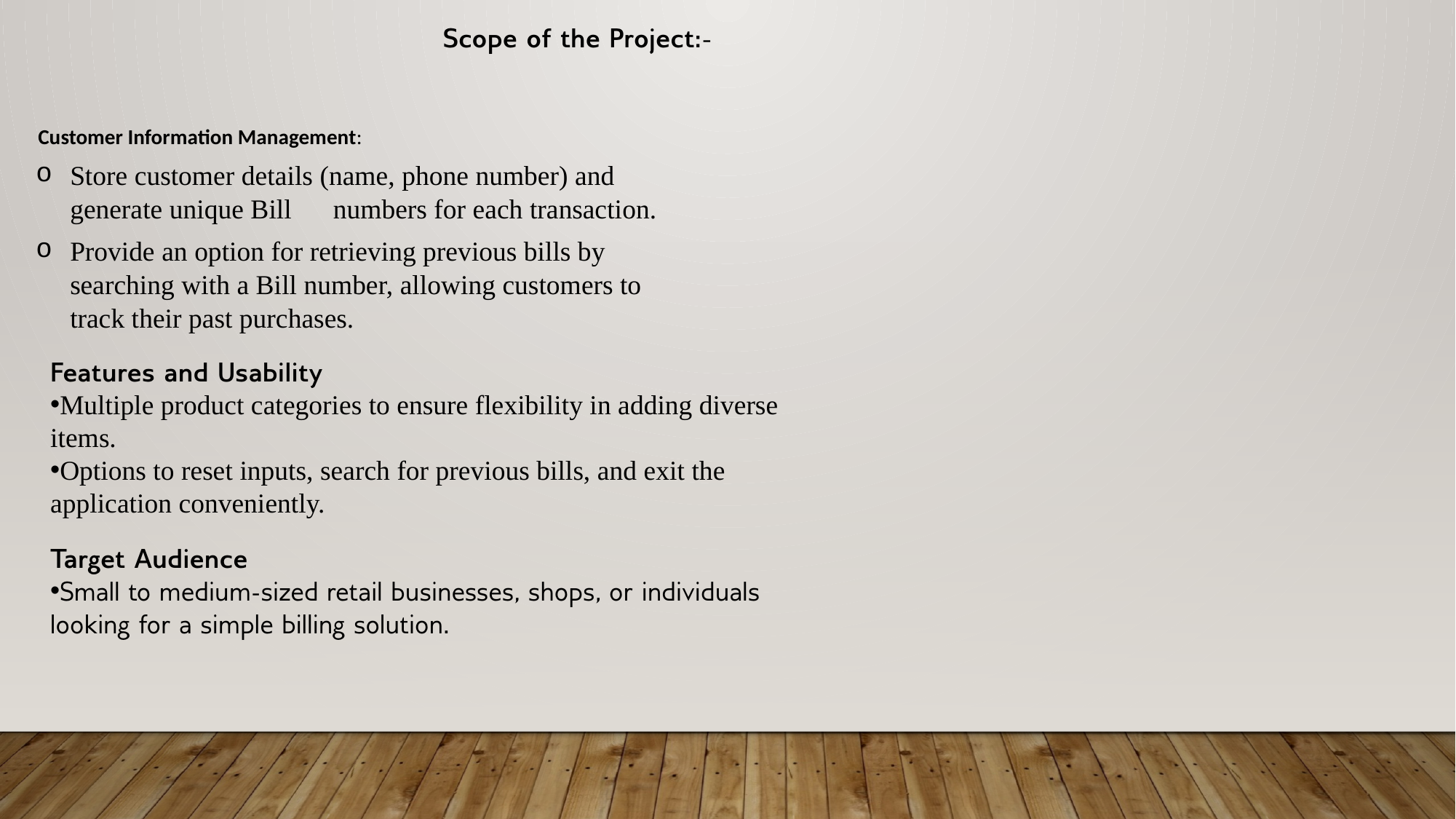

Scope of the Project:-
            Customer Information Management:
Store customer details (name, phone number) and generate unique Bill      numbers for each transaction.
Provide an option for retrieving previous bills by searching with a Bill number, allowing customers to track their past purchases.
Features and Usability
Multiple product categories to ensure flexibility in adding diverse items.
Options to reset inputs, search for previous bills, and exit the application conveniently.
Target Audience
Small to medium-sized retail businesses, shops, or individuals looking for a simple billing solution.